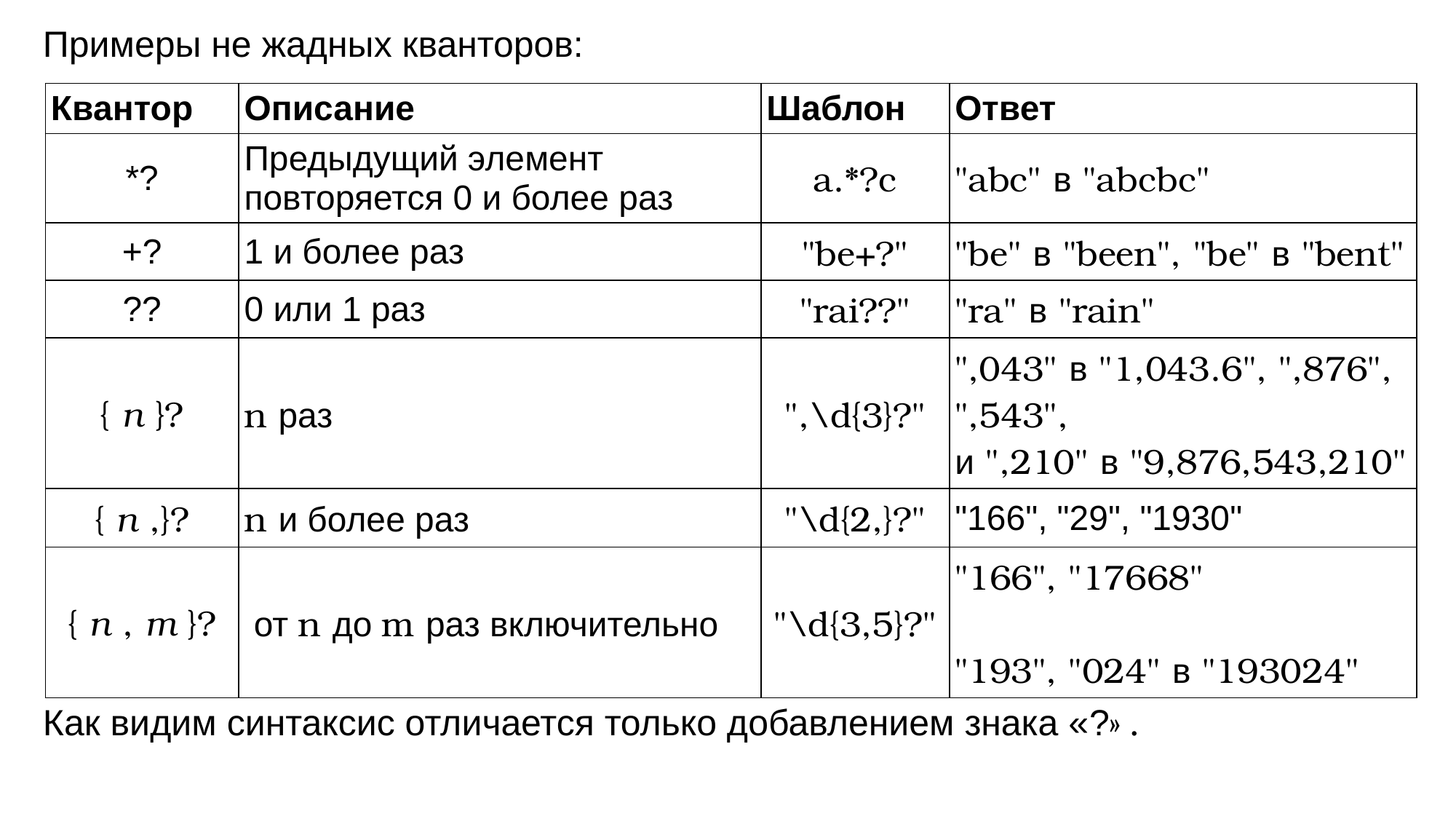

Примеры не жадных кванторов:
| Квантор | Описание | Шаблон | Ответ |
| --- | --- | --- | --- |
| \*? | Предыдущий элемент повторяется 0 и более раз | a.\*?c | "abc" в "abcbc" |
| +? | 1 и более раз | "be+?" | "be" в "been", "be" в "bent" |
| ?? | 0 или 1 раз | "rai??" | "ra" в "rain" |
| { n }? | n раз | ",\d{3}?" | ",043" в "1,043.6", ",876", ",543", и ",210" в "9,876,543,210" |
| { n ,}? | n и более раз | "\d{2,}?" | "166", "29", "1930" |
| { n , m }? | от n до m раз включительно | "\d{3,5}?" | "166", "17668" "193", "024" в "193024" |
Как видим синтаксис отличается только добавлением знака «?».